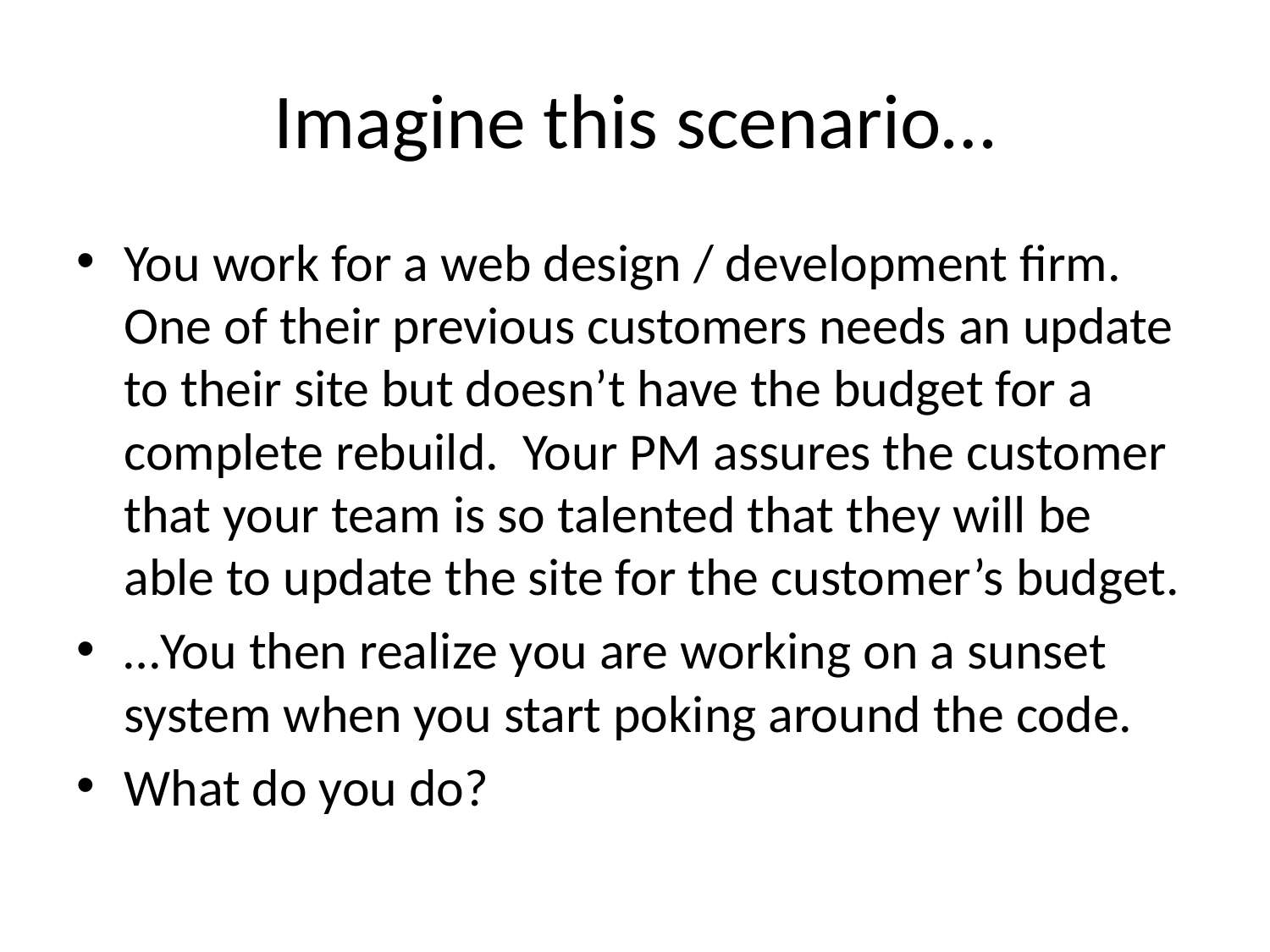

# Imagine this scenario…
You work for a web design / development firm.  One of their previous customers needs an update to their site but doesn’t have the budget for a complete rebuild.  Your PM assures the customer that your team is so talented that they will be able to update the site for the customer’s budget.
…You then realize you are working on a sunset system when you start poking around the code.
What do you do?